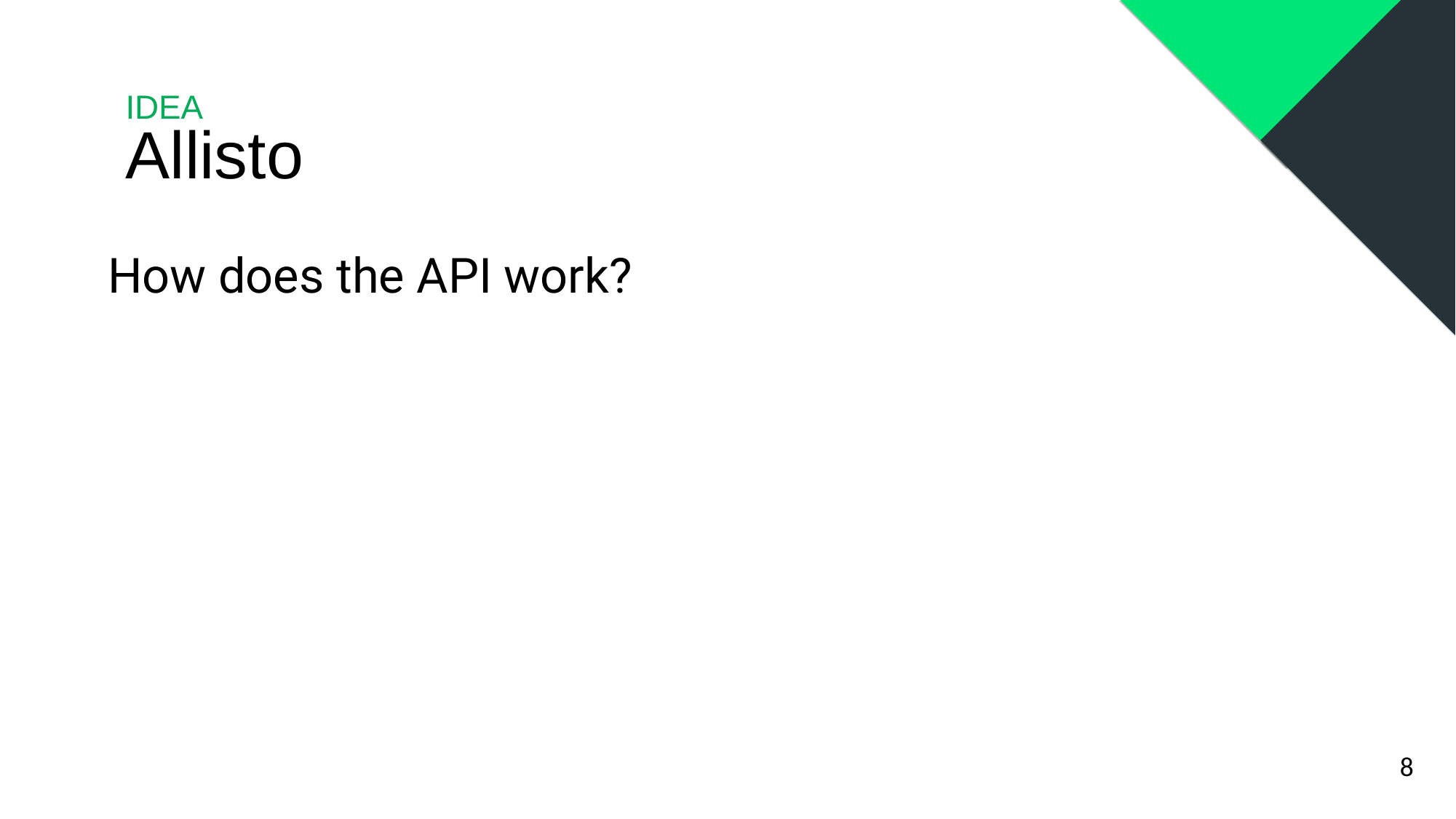

IDEA
Allisto
How does the API work?

8